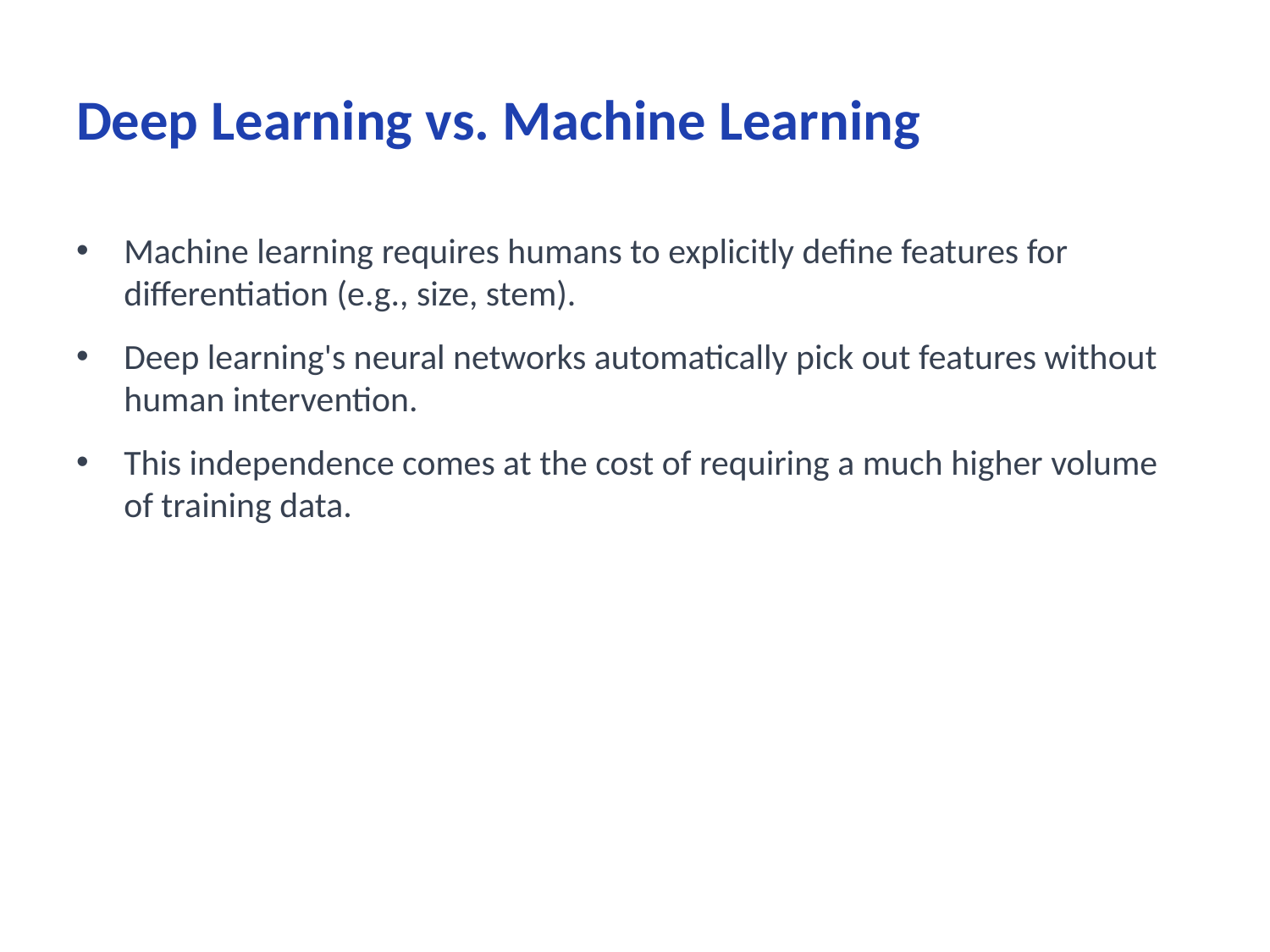

# Deep Learning vs. Machine Learning
Machine learning requires humans to explicitly define features for differentiation (e.g., size, stem).
Deep learning's neural networks automatically pick out features without human intervention.
This independence comes at the cost of requiring a much higher volume of training data.